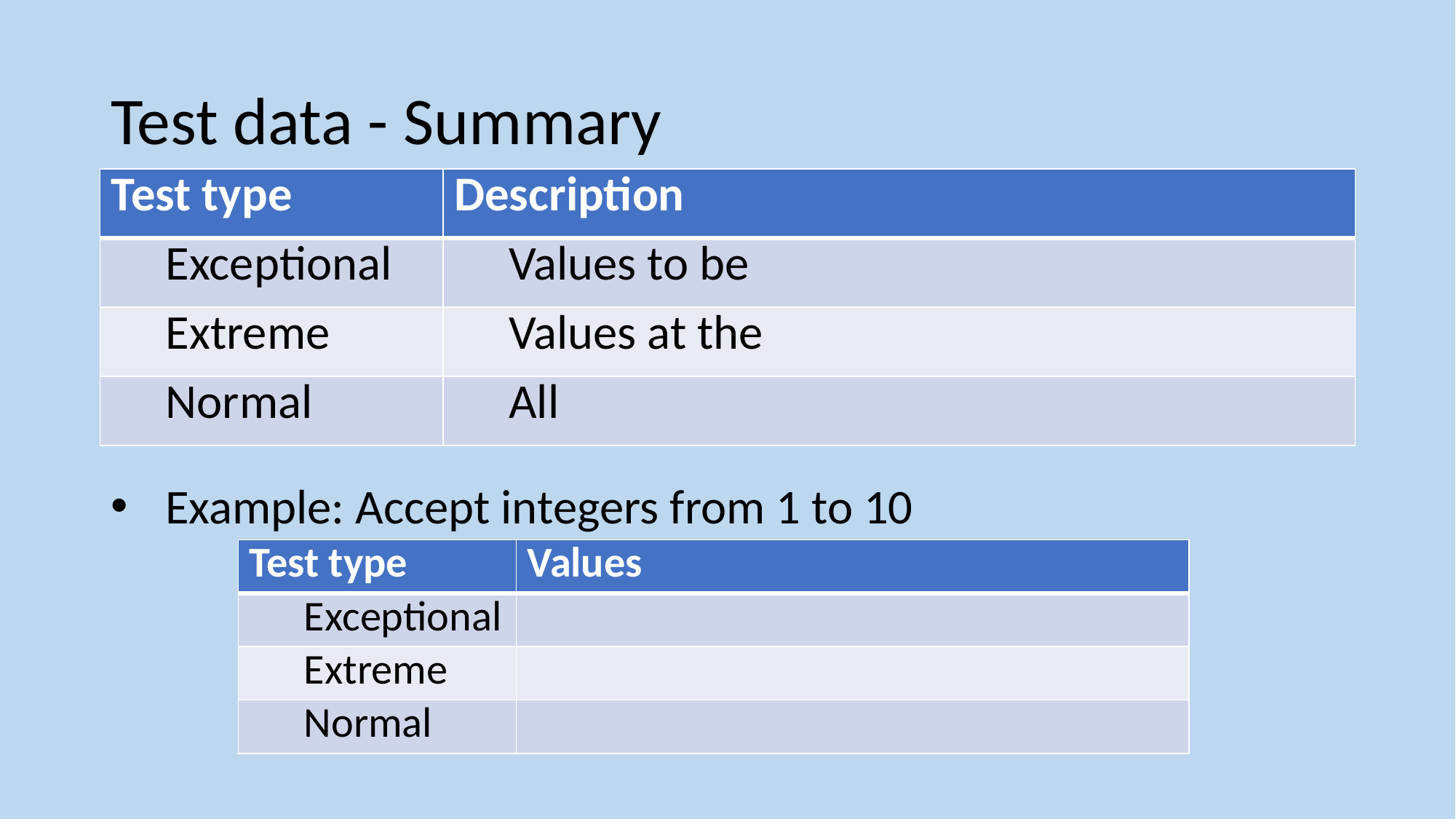

# Test data - Summary
| Test type | Description |
| --- | --- |
| Exceptional | Values to be |
| Extreme | Values at the |
| Normal | All |
Example: Accept integers from 1 to 10
| Test type | Values |
| --- | --- |
| Exceptional |  |
| Extreme |  |
| Normal |  |